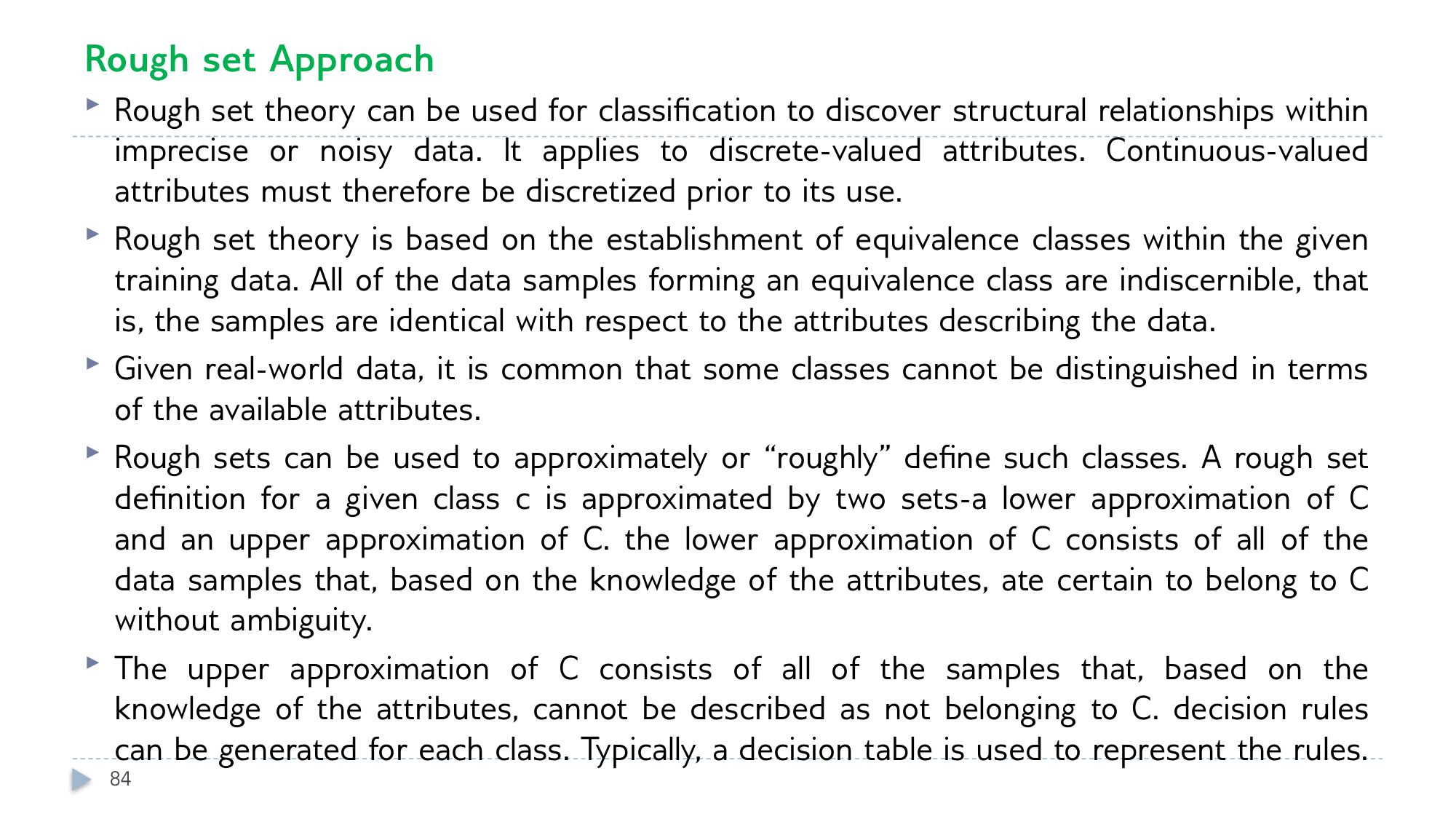

Rough set Approach
Rough set theory can be used for classification to discover structural relationships within imprecise or noisy data. It applies to discrete-valued attributes. Continuous-valued attributes must therefore be discretized prior to its use.
Rough set theory is based on the establishment of equivalence classes within the given training data. All of the data samples forming an equivalence class are indiscernible, that is, the samples are identical with respect to the attributes describing the data.
Given real-world data, it is common that some classes cannot be distinguished in terms of the available attributes.
Rough sets can be used to approximately or “roughly” define such classes. A rough set definition for a given class c is approximated by two sets-a lower approximation of C and an upper approximation of C. the lower approximation of C consists of all of the data samples that, based on the knowledge of the attributes, ate certain to belong to C without ambiguity.
The upper approximation of C consists of all of the samples that, based on the knowledge of the attributes, cannot be described as not belonging to C. decision rules can be generated for each class. Typically, a decision table is used to represent the rules.
84